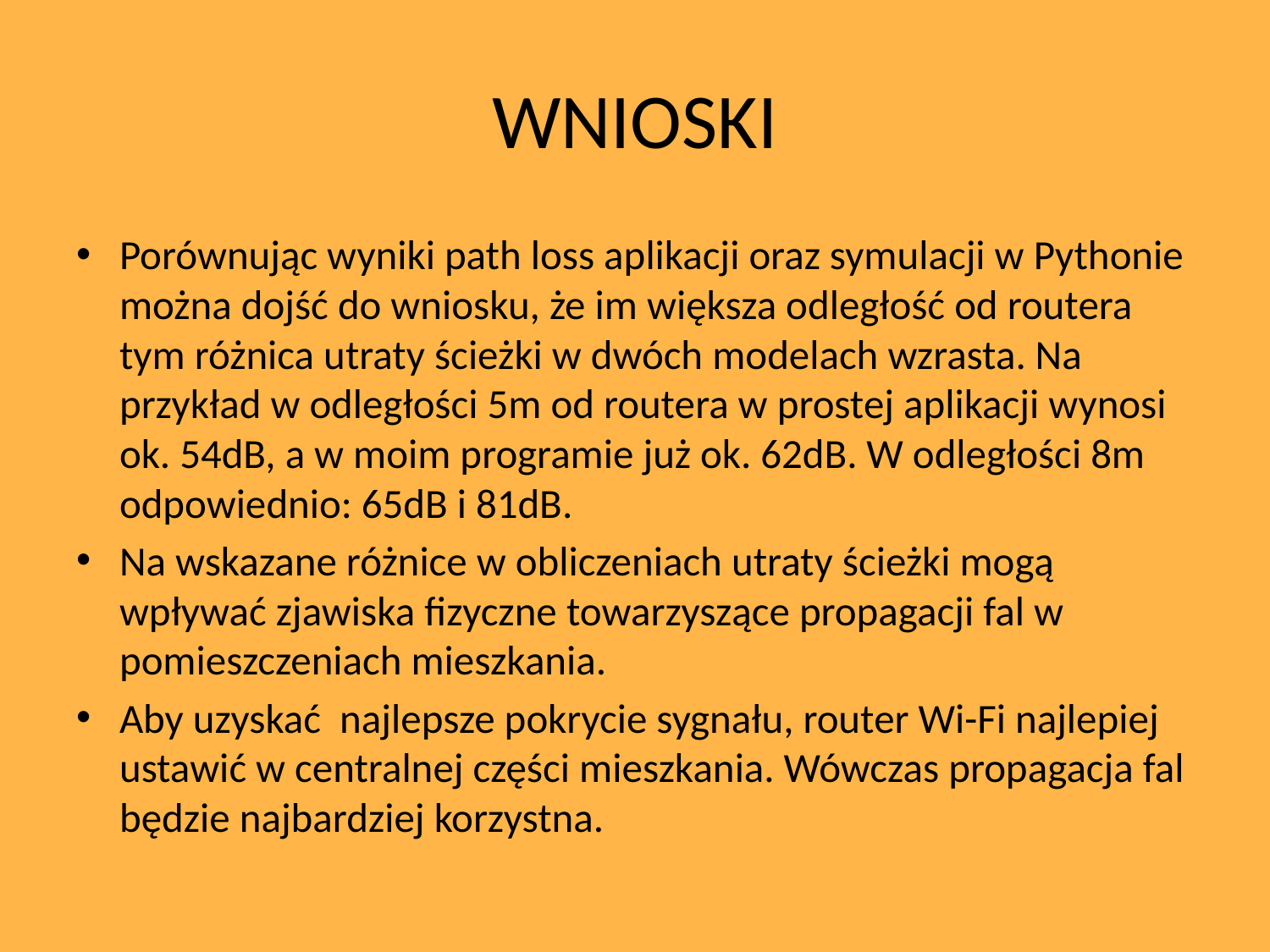

# WNIOSKI
Porównując wyniki path loss aplikacji oraz symulacji w Pythonie można dojść do wniosku, że im większa odległość od routera tym różnica utraty ścieżki w dwóch modelach wzrasta. Na przykład w odległości 5m od routera w prostej aplikacji wynosi ok. 54dB, a w moim programie już ok. 62dB. W odległości 8m odpowiednio: 65dB i 81dB.
Na wskazane różnice w obliczeniach utraty ścieżki mogą wpływać zjawiska fizyczne towarzyszące propagacji fal w pomieszczeniach mieszkania.
Aby uzyskać  najlepsze pokrycie sygnału, router Wi-Fi najlepiej ustawić w centralnej części mieszkania. Wówczas propagacja fal będzie najbardziej korzystna.